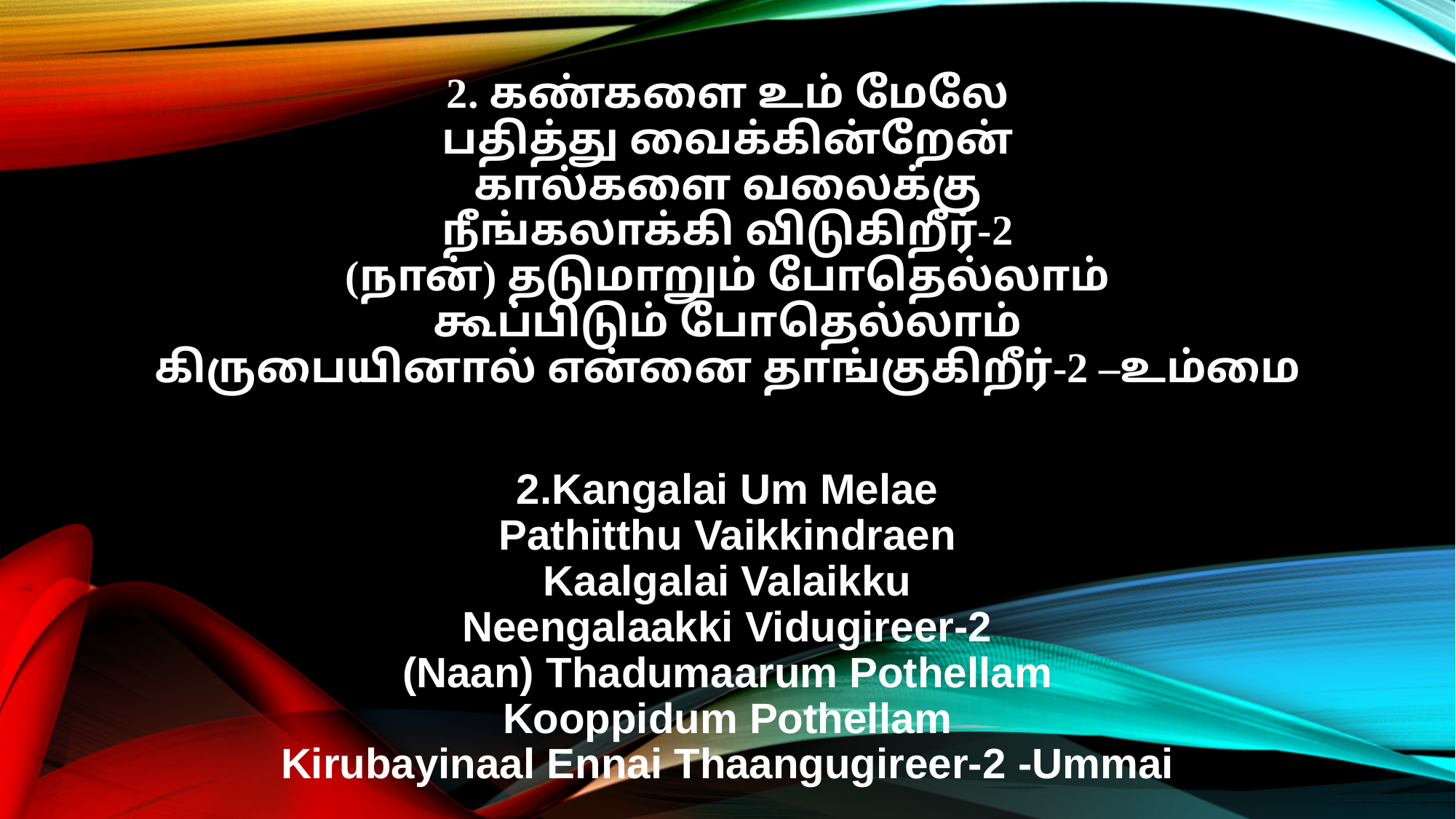

2. கண்களை உம் மேலே
பதித்து வைக்கின்றேன்
கால்களை வலைக்கு
நீங்கலாக்கி விடுகிறீர்-2
(நான்) தடுமாறும் போதெல்லாம்
கூப்பிடும் போதெல்லாம்
கிருபையினால் என்னை தாங்குகிறீர்-2 –உம்மை

2.Kangalai Um Melae
Pathitthu Vaikkindraen
Kaalgalai Valaikku
Neengalaakki Vidugireer-2
(Naan) Thadumaarum Pothellam
Kooppidum Pothellam
Kirubayinaal Ennai Thaangugireer-2 -Ummai